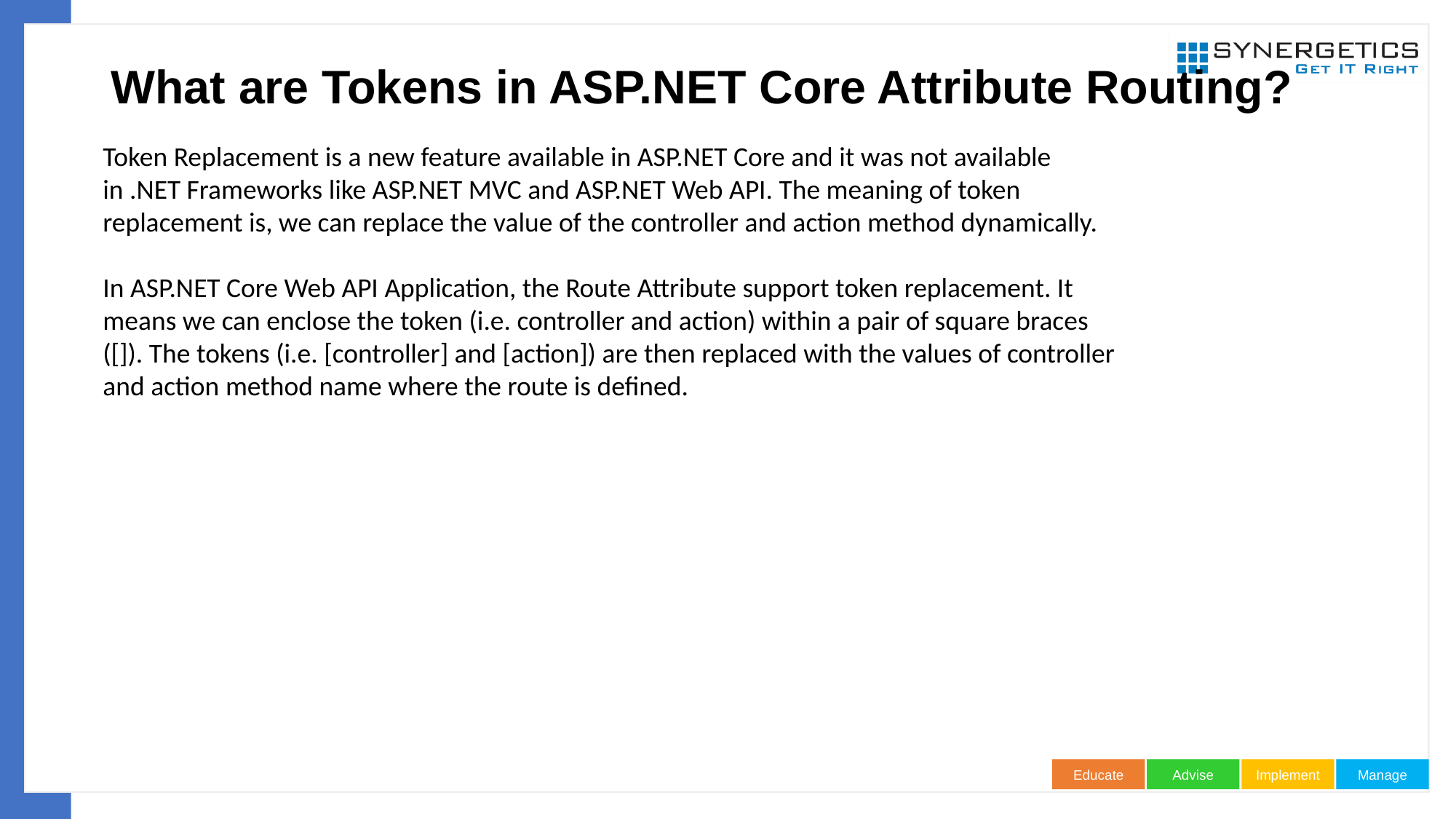

# What are Tokens in ASP.NET Core Attribute Routing?
Token Replacement is a new feature available in ASP.NET Core and it was not available in .NET Frameworks like ASP.NET MVC and ASP.NET Web API. The meaning of token replacement is, we can replace the value of the controller and action method dynamically.

In ASP.NET Core Web API Application, the Route Attribute support token replacement. It means we can enclose the token (i.e. controller and action) within a pair of square braces ([]). The tokens (i.e. [controller] and [action]) are then replaced with the values of controller and action method name where the route is defined.